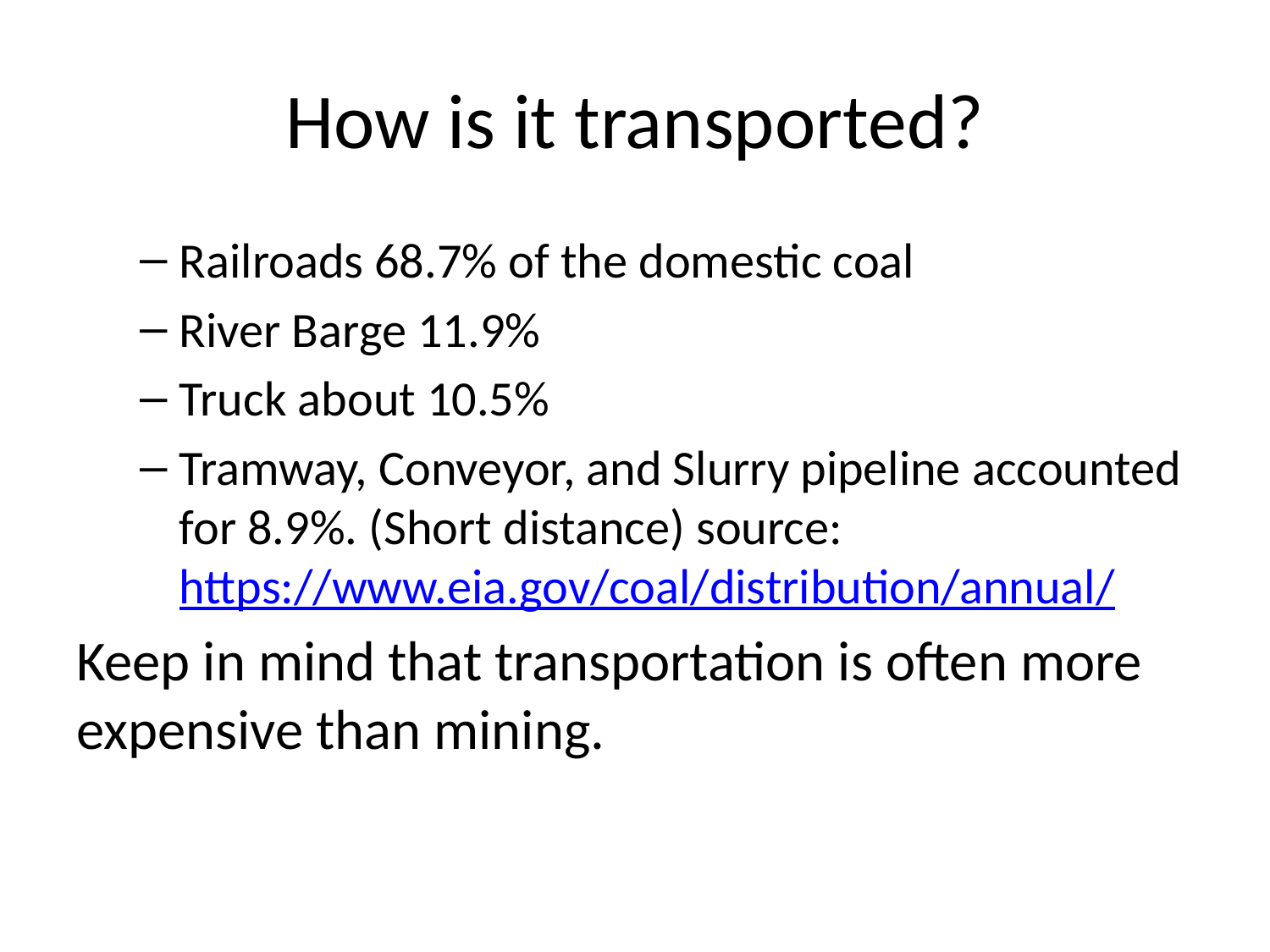

# How is it transported?
Railroads 68.7% of the domestic coal
River Barge 11.9%
Truck about 10.5%
Tramway, Conveyor, and Slurry pipeline accounted for 8.9%. (Short distance) source: https://www.eia.gov/coal/distribution/annual/
Keep in mind that transportation is often more expensive than mining.